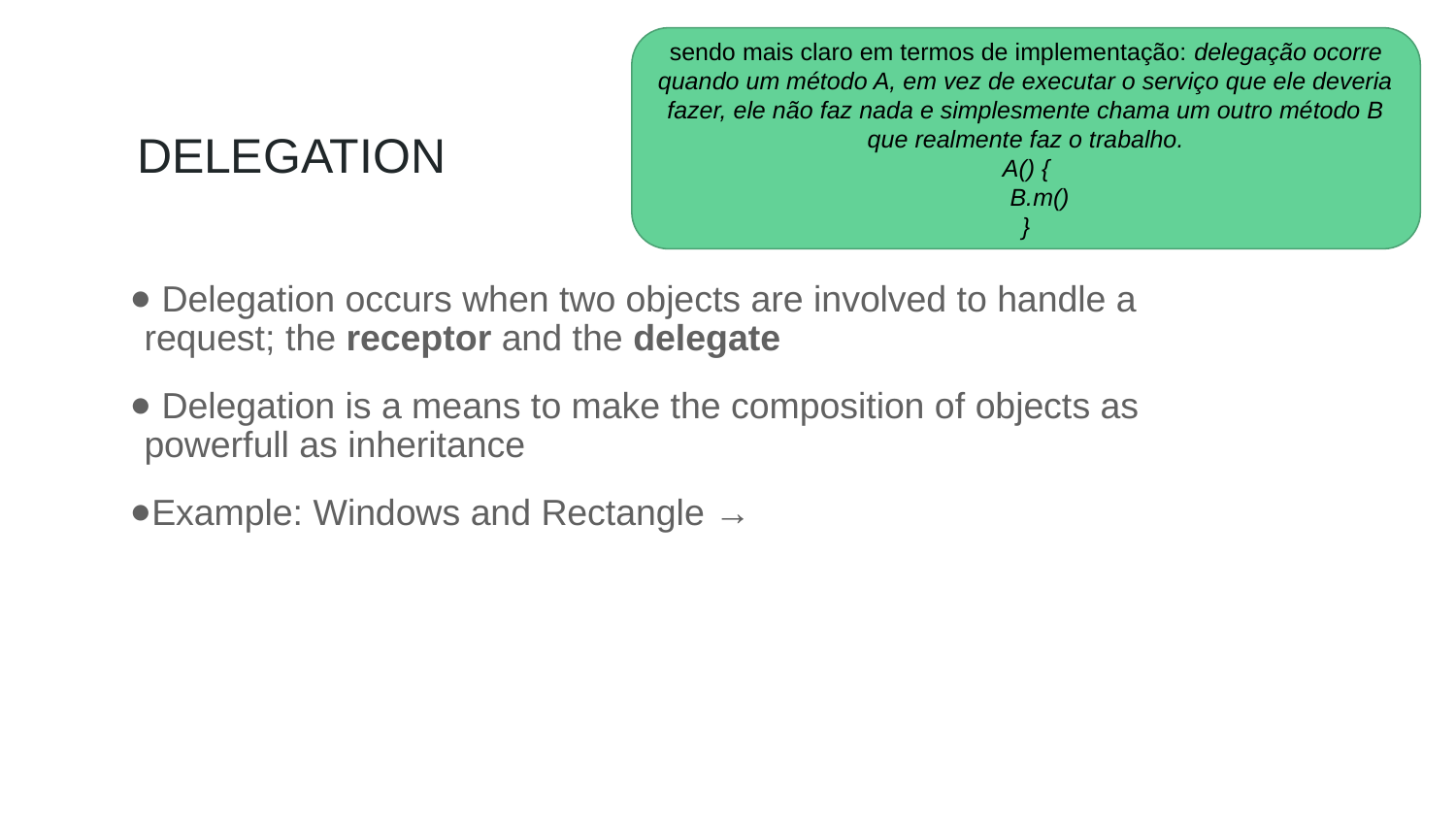

sendo mais claro em termos de implementação: delegação ocorre quando um método A, em vez de executar o serviço que ele deveria fazer, ele não faz nada e simplesmente chama um outro método B que realmente faz o trabalho.
A() {
    B.m()
}
# DELEGATION
 Delegation occurs when two objects are involved to handle a request; the receptor and the delegate
 Delegation is a means to make the composition of objects as powerfull as inheritance
Example: Windows and Rectangle →